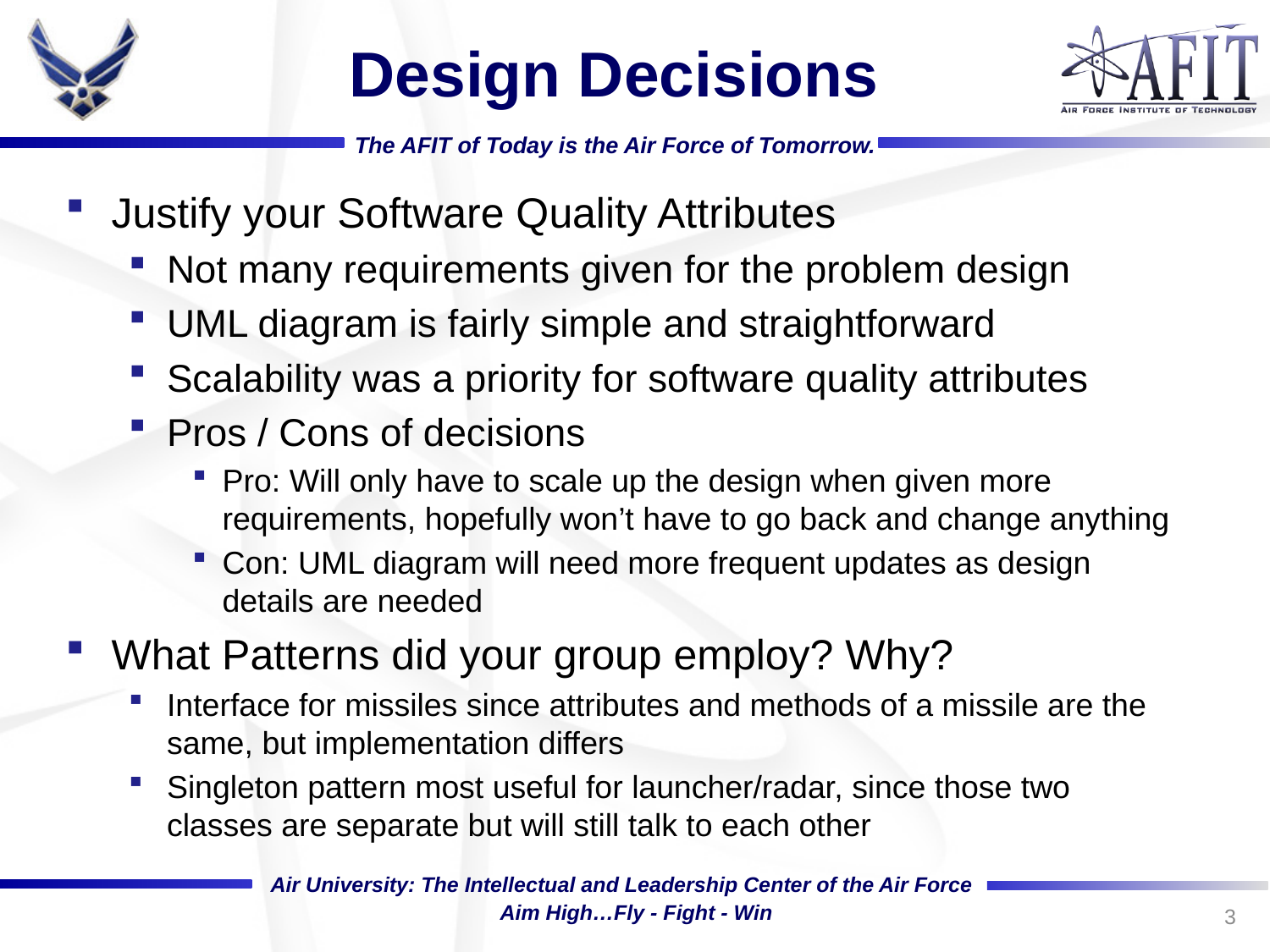

# Design Decisions
Justify your Software Quality Attributes
Not many requirements given for the problem design
UML diagram is fairly simple and straightforward
Scalability was a priority for software quality attributes
Pros / Cons of decisions
Pro: Will only have to scale up the design when given more requirements, hopefully won’t have to go back and change anything
Con: UML diagram will need more frequent updates as design details are needed
What Patterns did your group employ? Why?
Interface for missiles since attributes and methods of a missile are the same, but implementation differs
Singleton pattern most useful for launcher/radar, since those two classes are separate but will still talk to each other

3